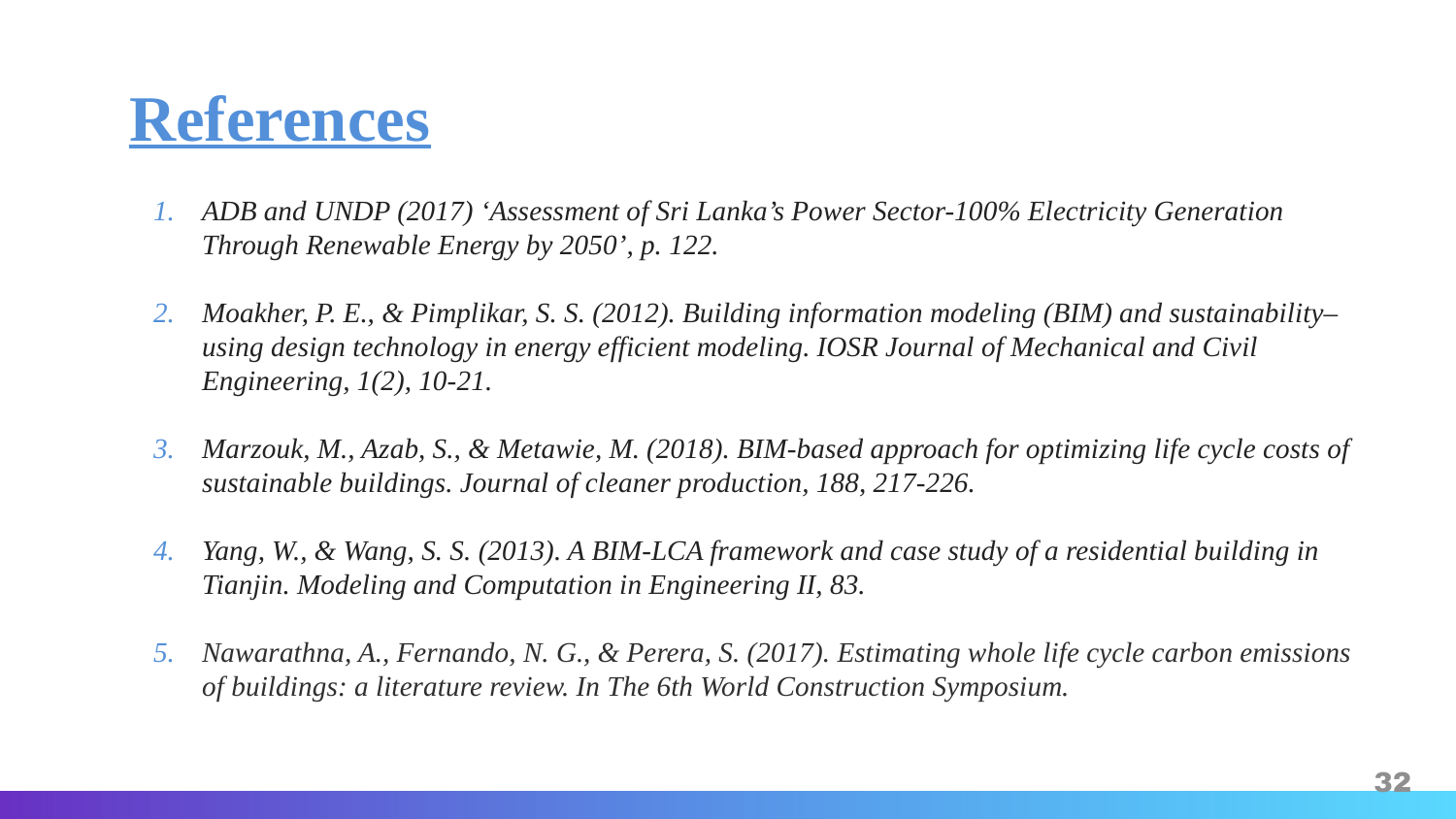

# References
ADB and UNDP (2017) ‘Assessment of Sri Lanka’s Power Sector-100% Electricity Generation Through Renewable Energy by 2050’, p. 122.

Moakher, P. E., & Pimplikar, S. S. (2012). Building information modeling (BIM) and sustainability–using design technology in energy efficient modeling. IOSR Journal of Mechanical and Civil Engineering, 1(2), 10-21.

Marzouk, M., Azab, S., & Metawie, M. (2018). BIM-based approach for optimizing life cycle costs of sustainable buildings. Journal of cleaner production, 188, 217-226.

Yang, W., & Wang, S. S. (2013). A BIM-LCA framework and case study of a residential building in Tianjin. Modeling and Computation in Engineering II, 83.

Nawarathna, A., Fernando, N. G., & Perera, S. (2017). Estimating whole life cycle carbon emissions of buildings: a literature review. In The 6th World Construction Symposium.
32